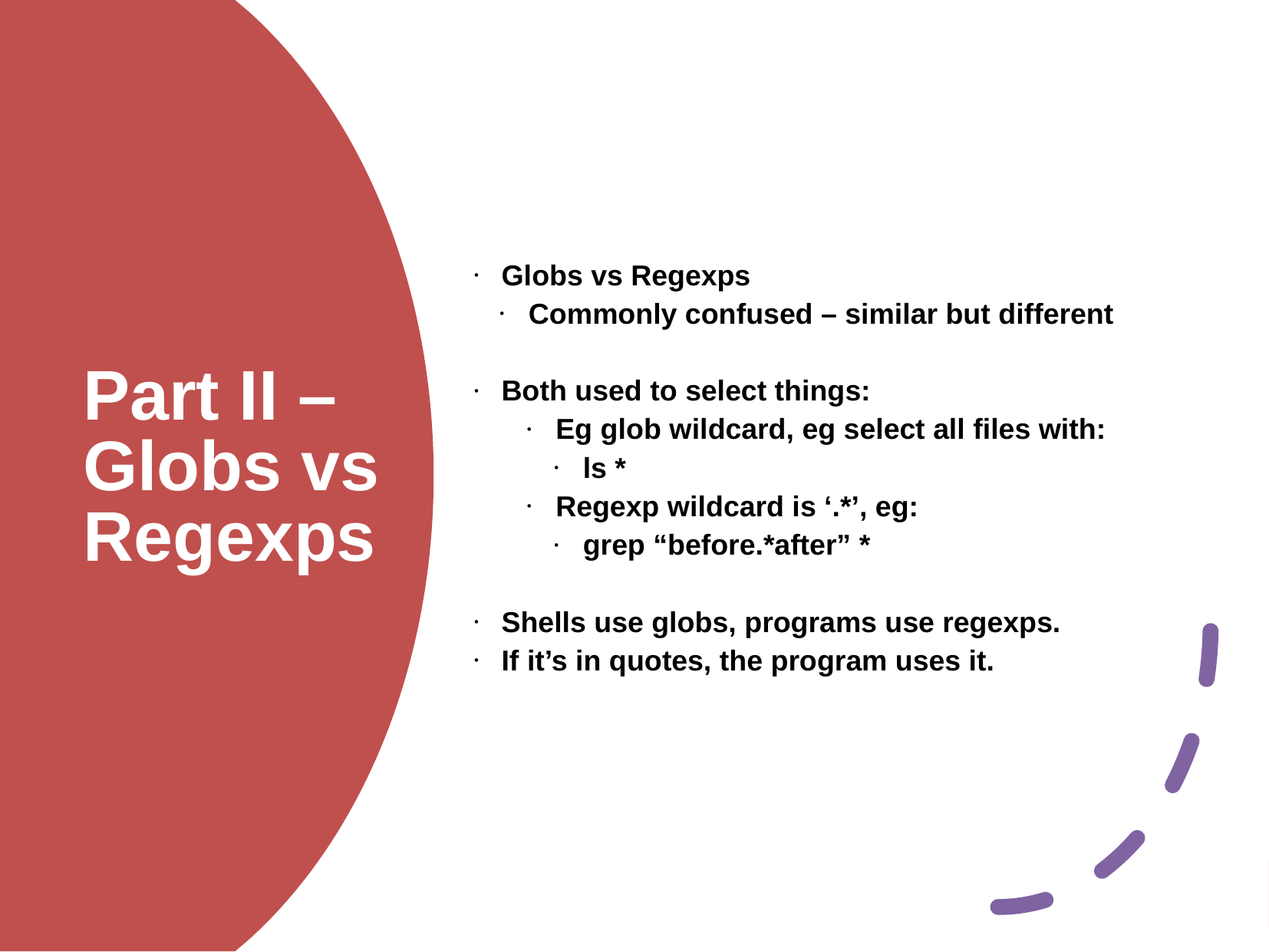

Globs vs Regexps
Commonly confused – similar but different

Both used to select things:
Eg glob wildcard, eg select all files with:
ls *
Regexp wildcard is ‘.*’, eg:
grep “before.*after” *

Shells use globs, programs use regexps.
If it’s in quotes, the program uses it.
Part II – Globs vs Regexps